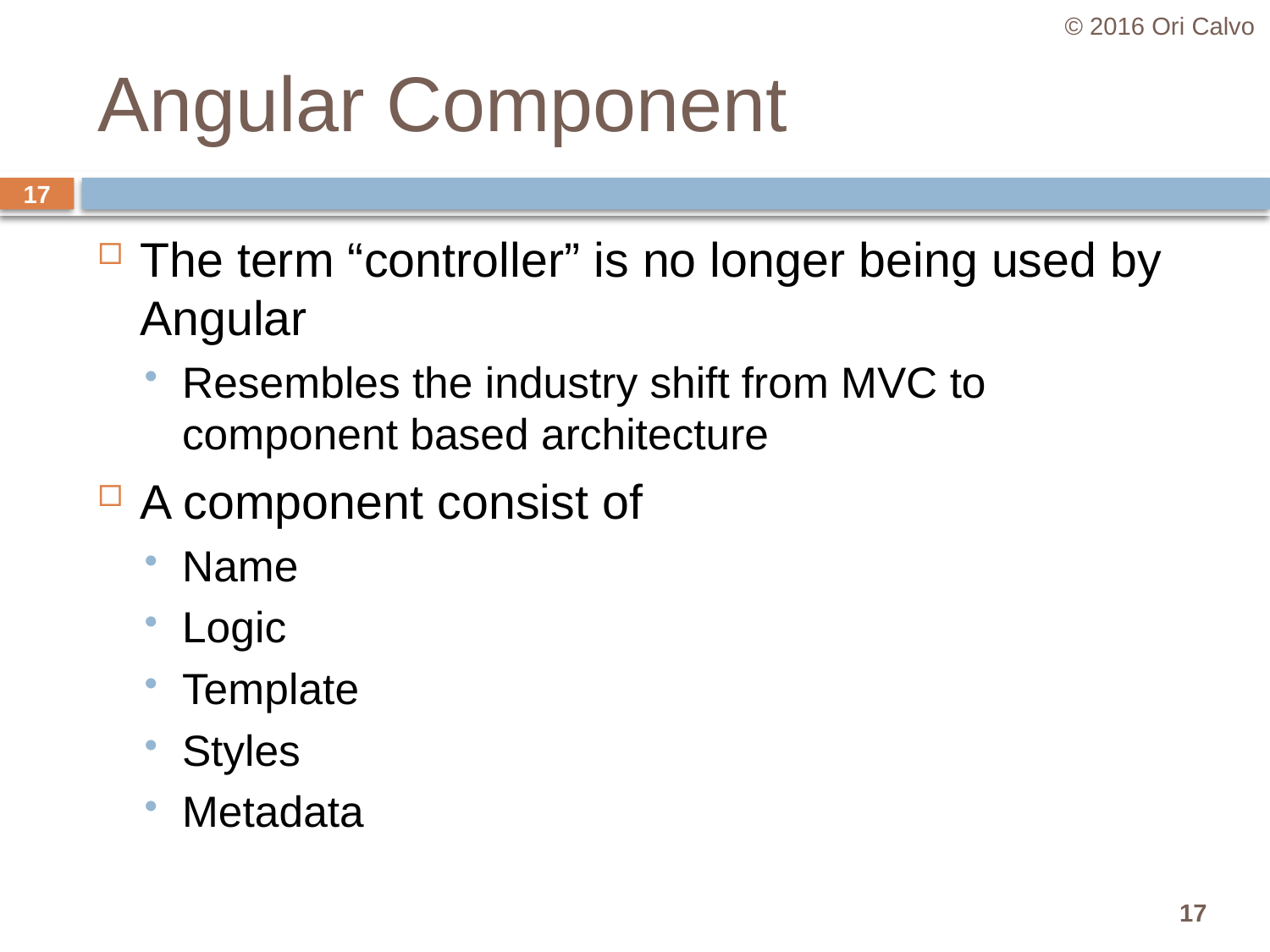

© 2016 Ori Calvo
# Angular Component
17
The term “controller” is no longer being used by Angular
Resembles the industry shift from MVC to component based architecture
A component consist of
Name
Logic
Template
Styles
Metadata